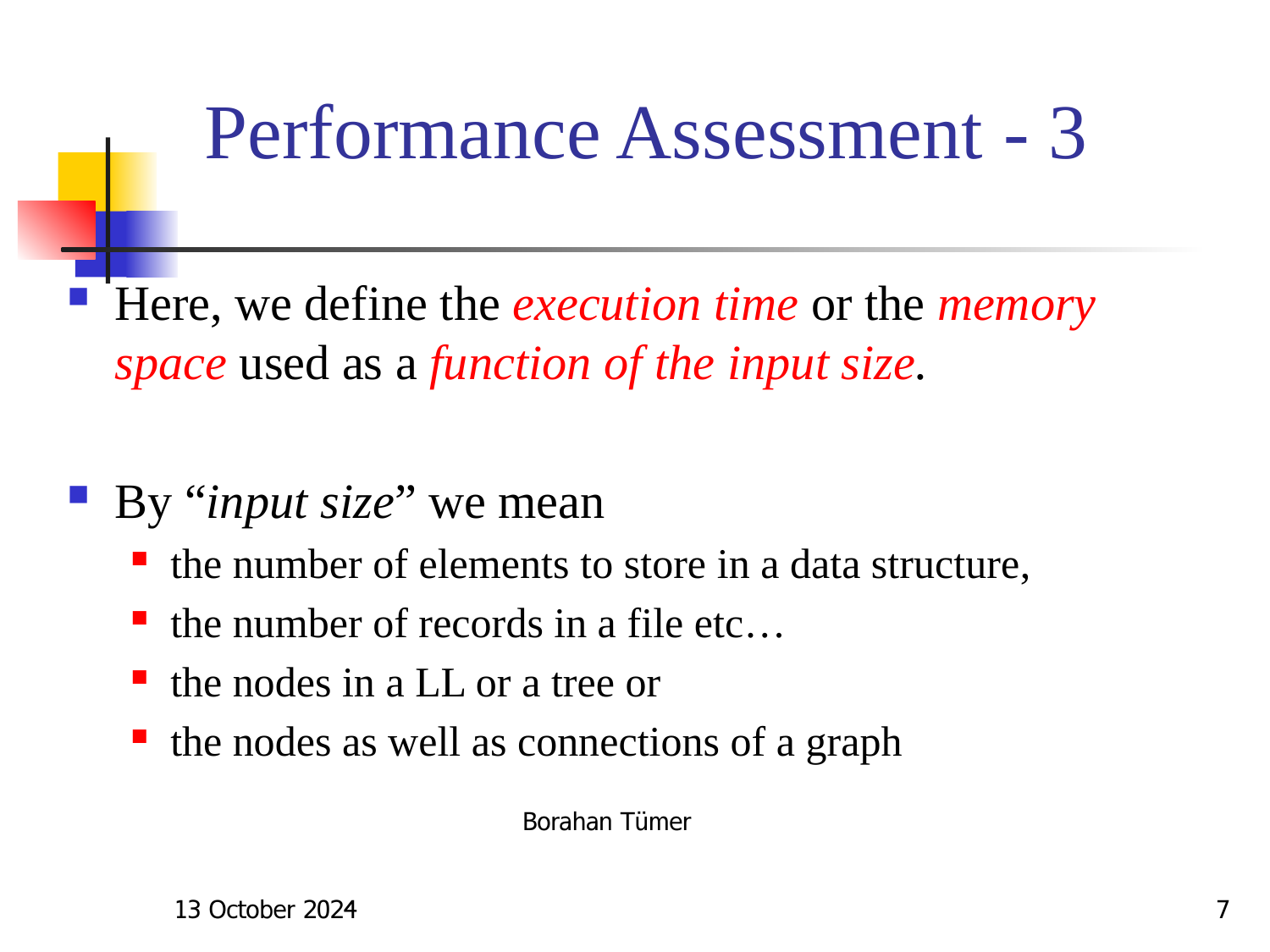

# Performance Assessment - 3
Here, we define the execution time or the memory space used as a function of the input size.

By “input size” we mean
the number of elements to store in a data structure,
the number of records in a file etc…
the nodes in a LL or a tree or
the nodes as well as connections of a graph
13 October 2024
Borahan Tümer
7